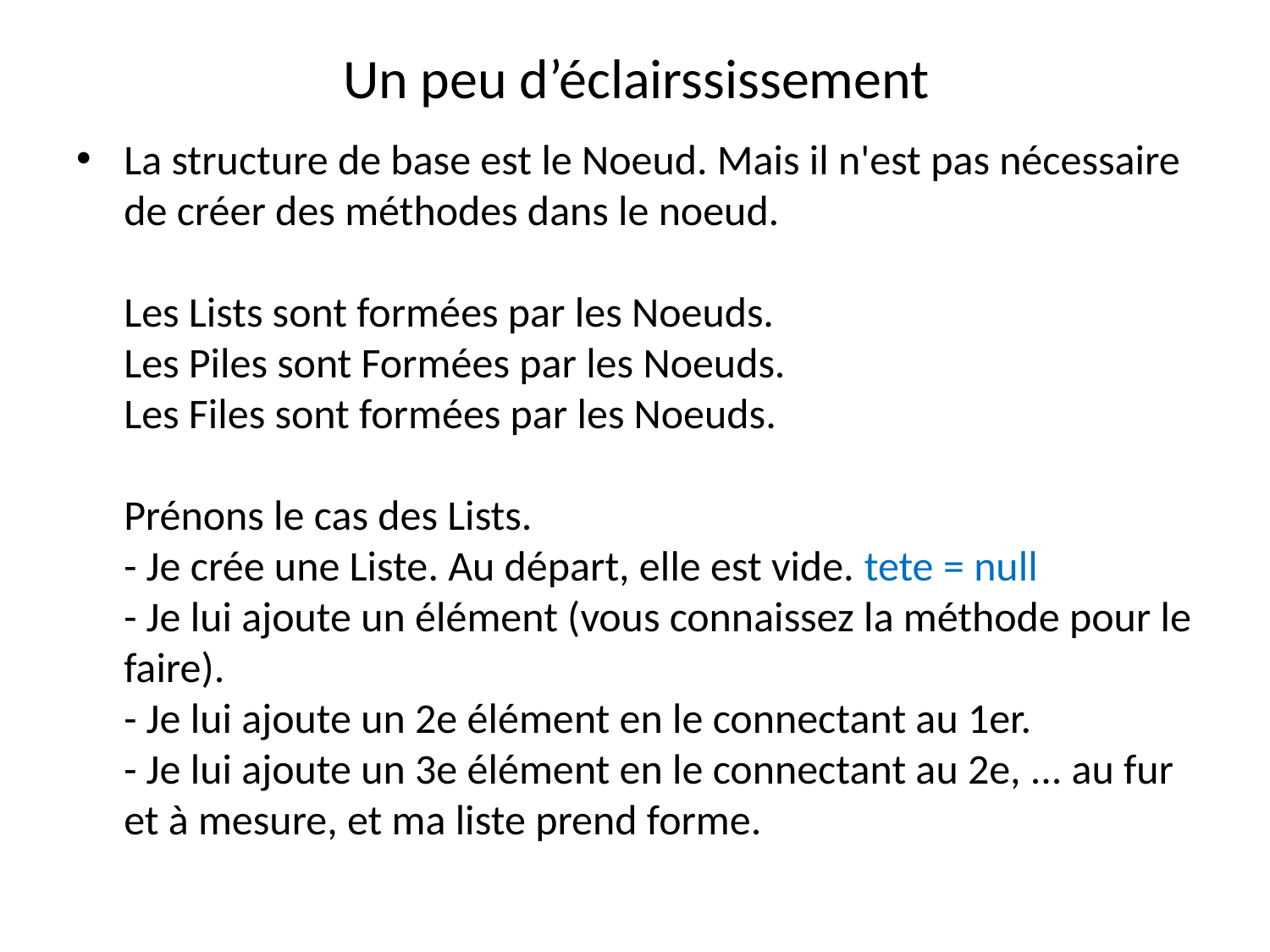

# Un peu d’éclairssissement
La structure de base est le Noeud. Mais il n'est pas nécessaire de créer des méthodes dans le noeud.
Les Lists sont formées par les Noeuds.
Les Piles sont Formées par les Noeuds.
Les Files sont formées par les Noeuds.
Prénons le cas des Lists.
- Je crée une Liste. Au départ, elle est vide. tete = null 
- Je lui ajoute un élément (vous connaissez la méthode pour le faire).
- Je lui ajoute un 2e élément en le connectant au 1er.
- Je lui ajoute un 3e élément en le connectant au 2e, ... au fur et à mesure, et ma liste prend forme.